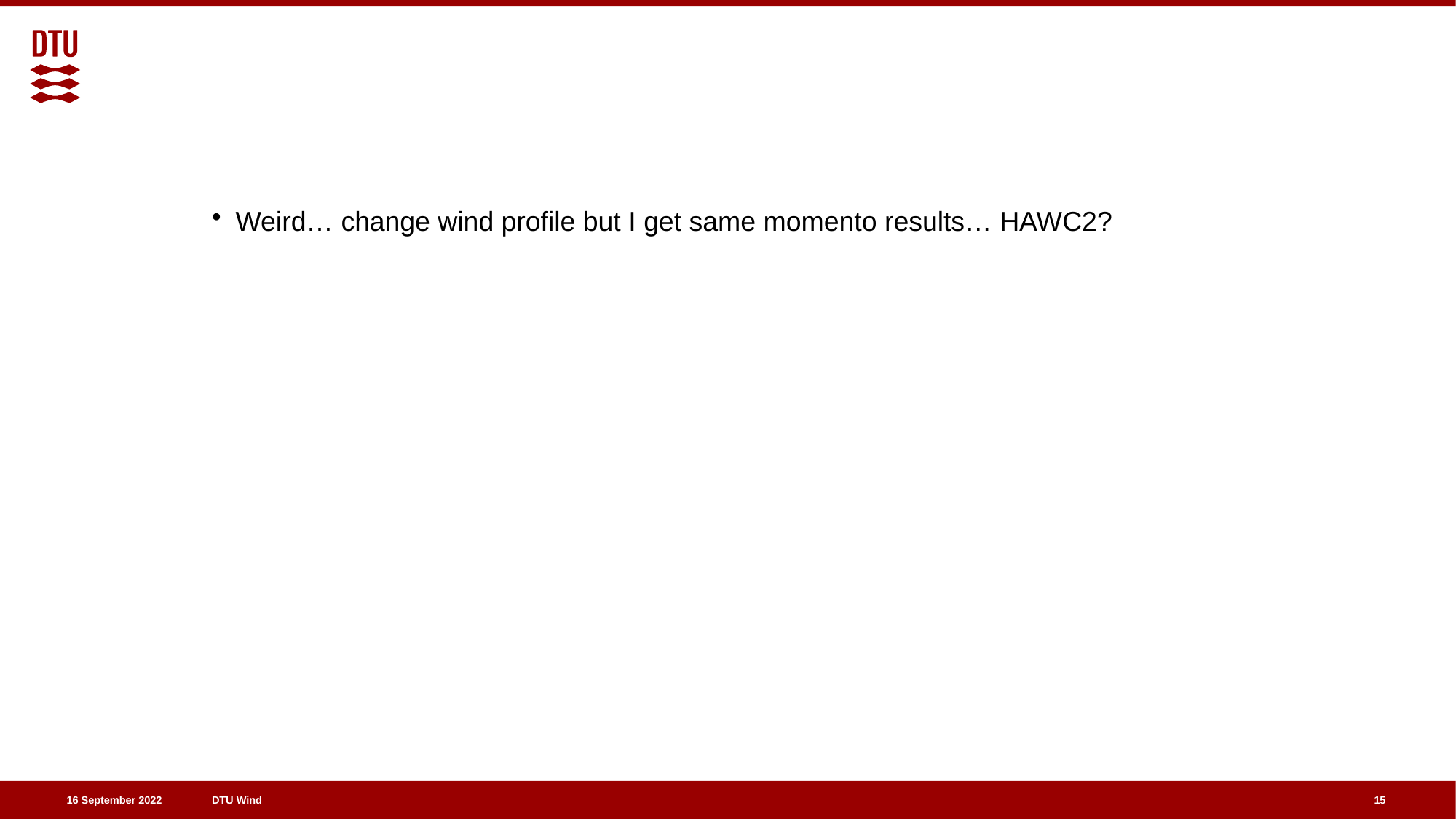

#
Weird… change wind profile but I get same momento results… HAWC2?
15